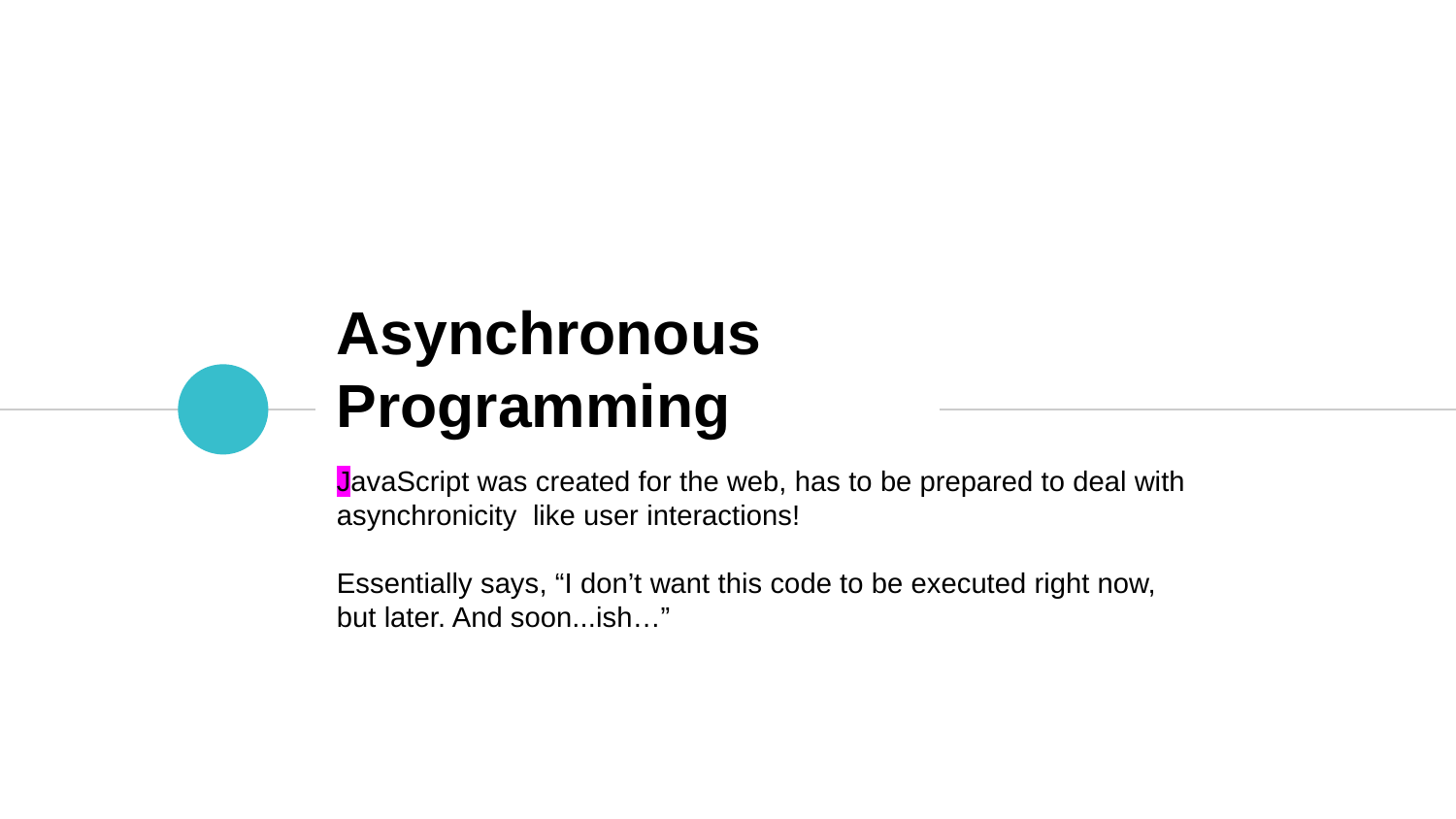

# Asynchronous Programming

JavaScript was created for the web, has to be prepared to deal with asynchronicity  like user interactions!

Essentially says, “I don’t want this code to be executed right now, but later. And soon...ish…”